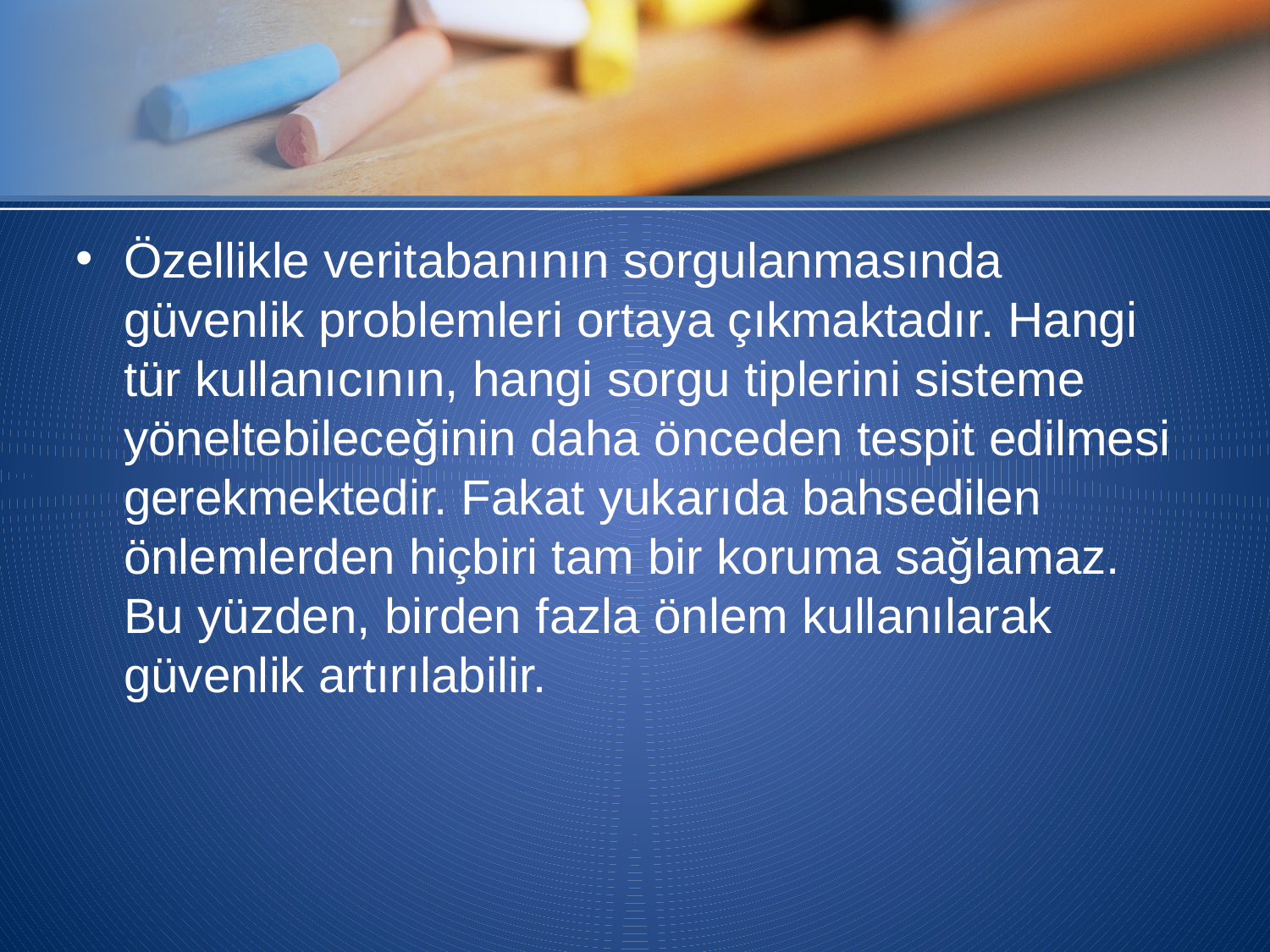

#
Özellikle veritabanının sorgulanmasında güvenlik problemleri ortaya çıkmaktadır. Hangi tür kullanıcının, hangi sorgu tiplerini sisteme yöneltebileceğinin daha önceden tespit edilmesi gerekmektedir. Fakat yukarıda bahsedilen önlemlerden hiçbiri tam bir koruma sağlamaz. Bu yüzden, birden fazla önlem kullanılarak güvenlik artırılabilir.